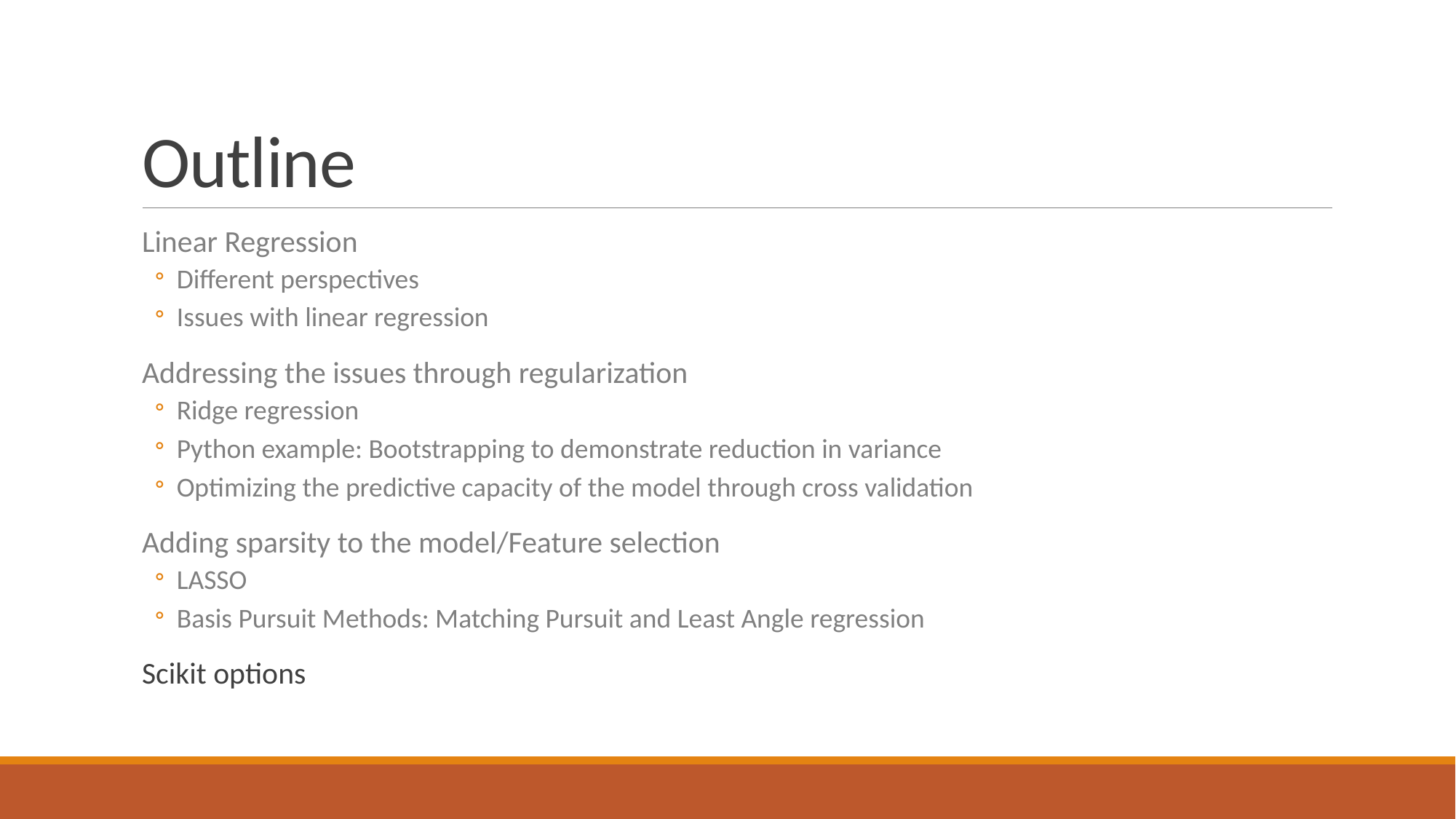

# Outline
Linear Regression
Different perspectives
Issues with linear regression
Addressing the issues through regularization
Ridge regression
Python example: Bootstrapping to demonstrate reduction in variance
Optimizing the predictive capacity of the model through cross validation
Adding sparsity to the model/Feature selection
LASSO
Basis Pursuit Methods: Matching Pursuit and Least Angle regression
Scikit options